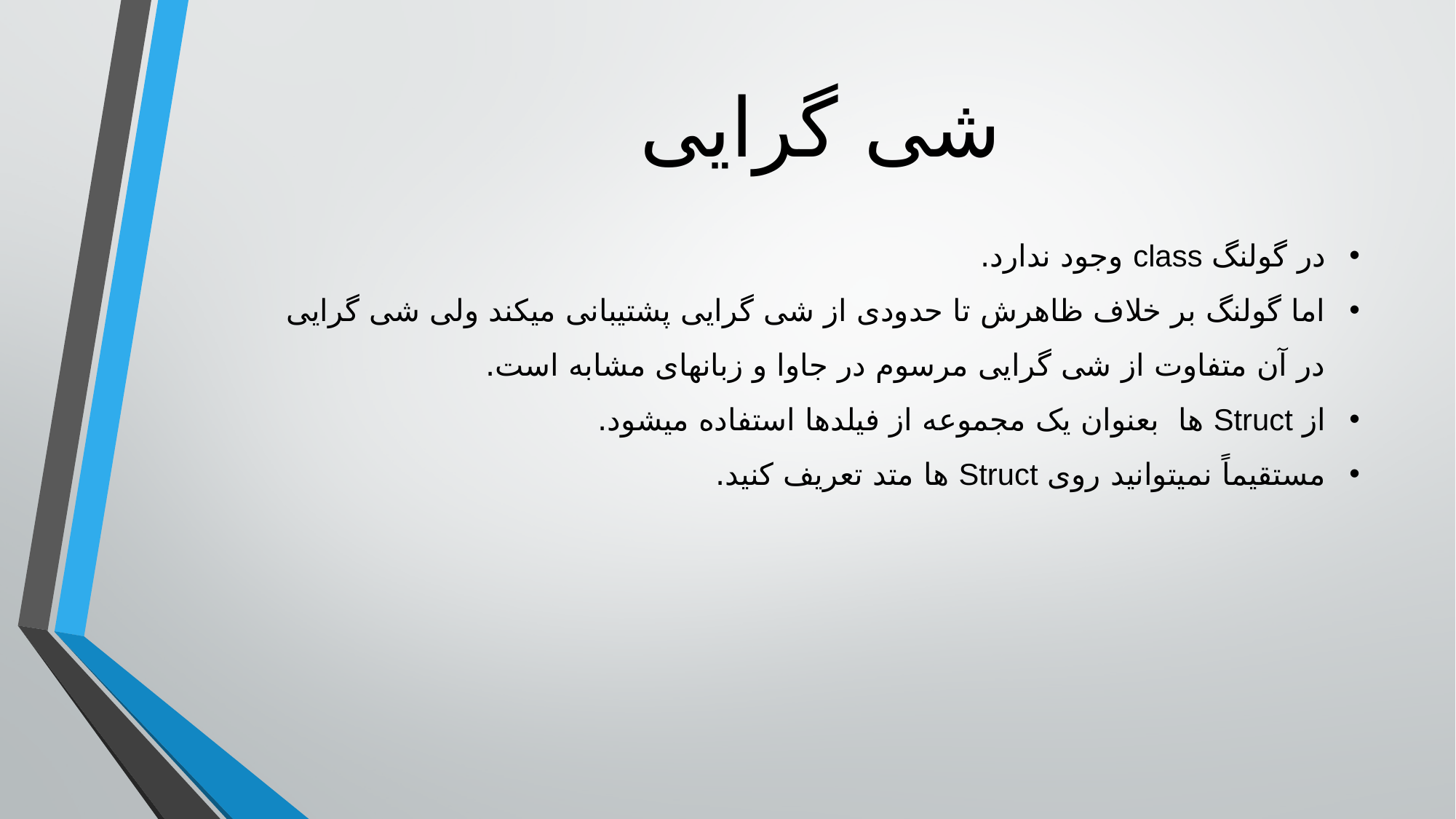

شی گرایی
در گولنگ class وجود ندارد.
اما گولنگ بر خلاف ظاهرش تا حدودی از شی گرایی پشتیبانی میکند ولی شی گرایی در آن متفاوت از شی گرایی مرسوم در جاوا و زبانهای مشابه است.
از Struct ها  بعنوان یک مجموعه از فیلدها استفاده میشود.
مستقیماً نمیتوانید روی Struct ها متد تعریف کنید.